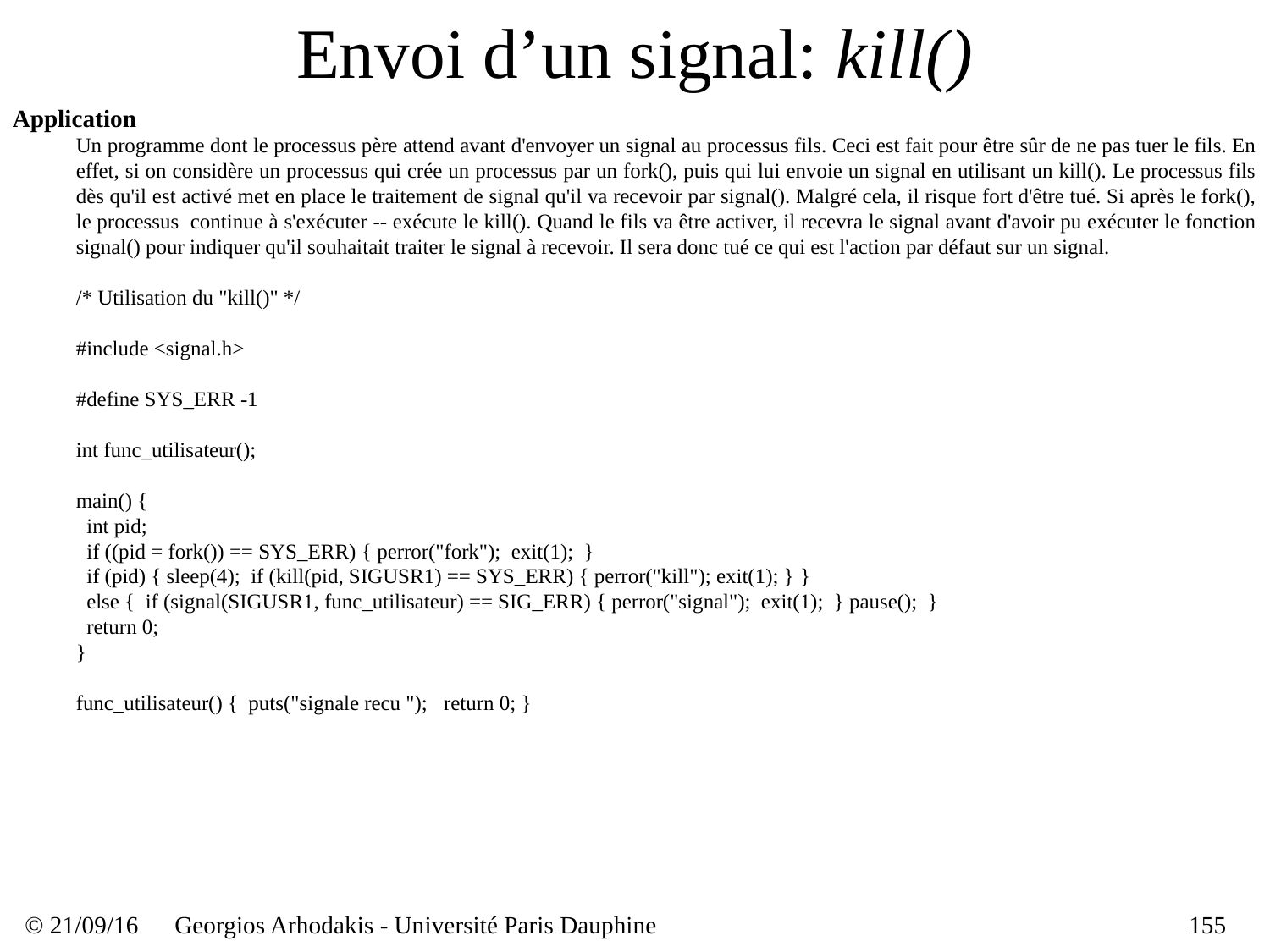

# Envoi d’un signal: kill()
Application
Un programme dont le processus père attend avant d'envoyer un signal au processus fils. Ceci est fait pour être sûr de ne pas tuer le fils. En effet, si on considère un processus qui crée un processus par un fork(), puis qui lui envoie un signal en utilisant un kill(). Le processus fils dès qu'il est activé met en place le traitement de signal qu'il va recevoir par signal(). Malgré cela, il risque fort d'être tué. Si après le fork(), le processus  continue à s'exécuter -- exécute le kill(). Quand le fils va être activer, il recevra le signal avant d'avoir pu exécuter le fonction signal() pour indiquer qu'il souhaitait traiter le signal à recevoir. Il sera donc tué ce qui est l'action par défaut sur un signal.

/* Utilisation du "kill()" */

#include <signal.h>

#define SYS_ERR -1

int func_utilisateur();

main() {
  int pid;
  if ((pid = fork()) == SYS_ERR) { perror("fork");  exit(1);  }
  if (pid) { sleep(4);  if (kill(pid, SIGUSR1) == SYS_ERR) { perror("kill"); exit(1); } }
  else {  if (signal(SIGUSR1, func_utilisateur) == SIG_ERR) { perror("signal");  exit(1);  } pause();  }
  return 0;
}

func_utilisateur() {  puts("signale recu ");   return 0; }
© 21/09/16
Georgios Arhodakis - Université Paris Dauphine
155